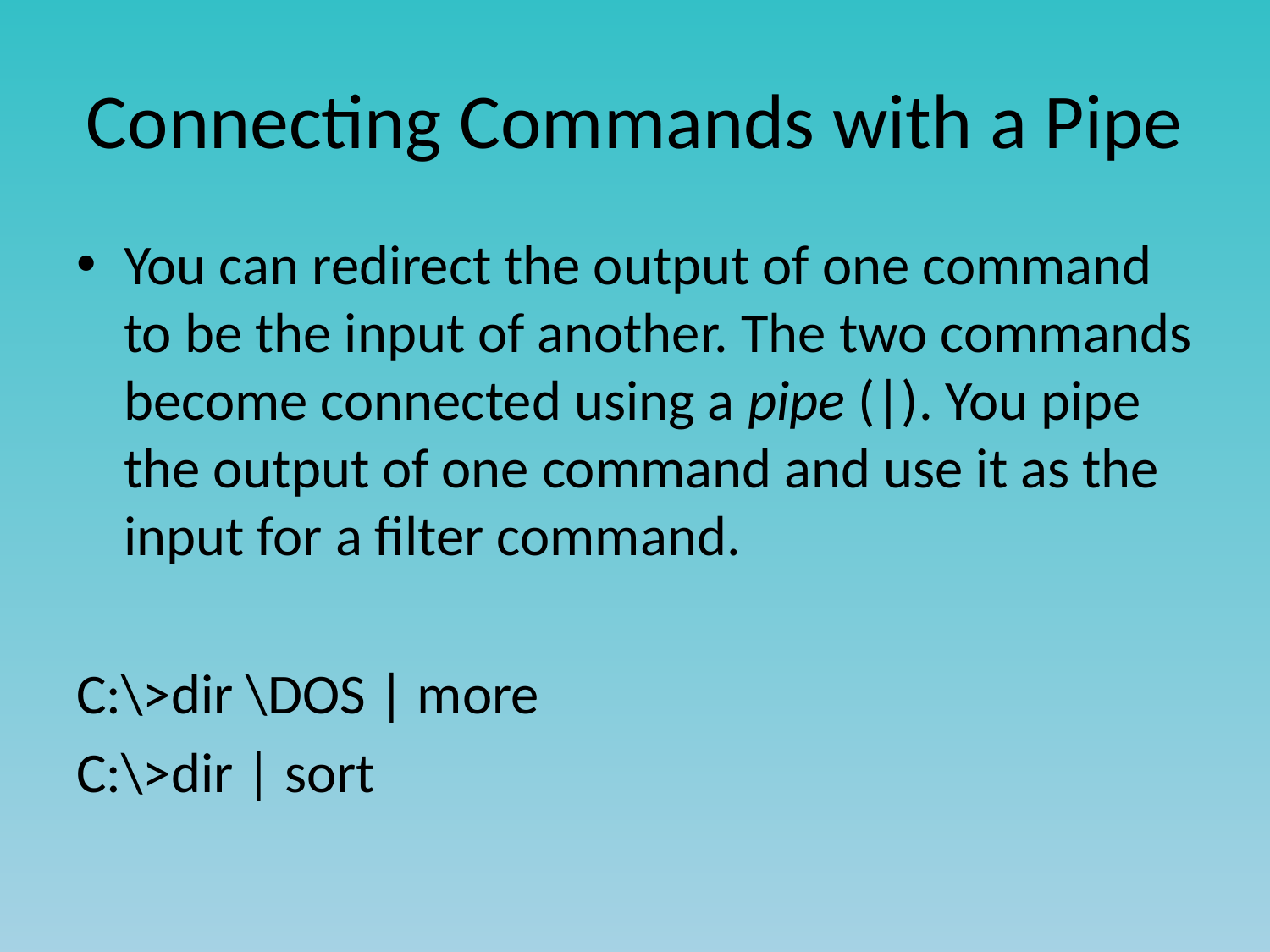

# Connecting Commands with a Pipe
You can redirect the output of one command to be the input of another. The two commands become connected using a pipe (|). You pipe the output of one command and use it as the input for a filter command.

C:\>dir \DOS | more
C:\>dir | sort